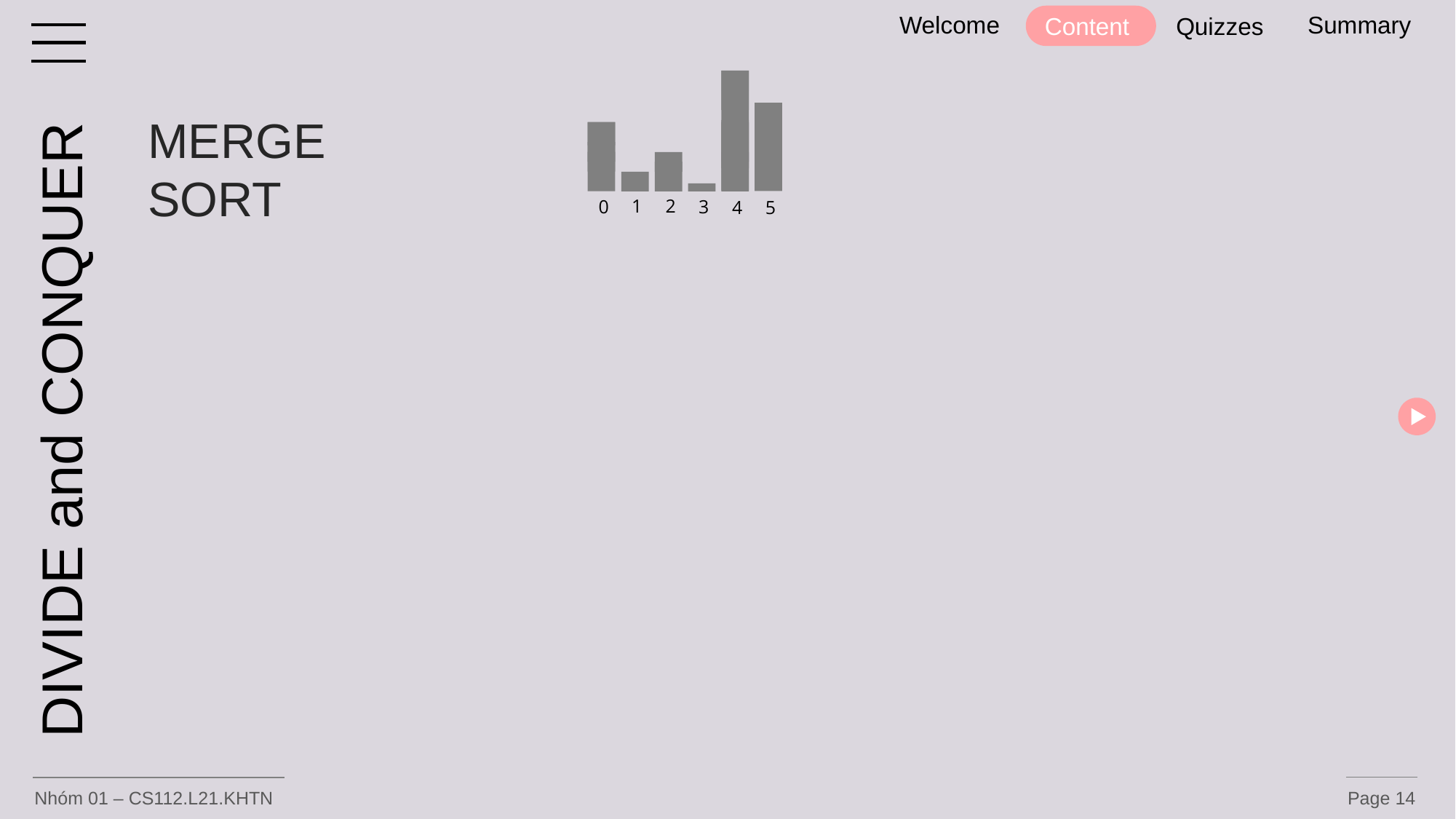

Welcome
Summary
Content
Quizzes

4

5

0

2

1

3
MERGE SORT
DIVIDE and CONQUER

Nhóm 01 – CS112.L21.KHTN
Page 14